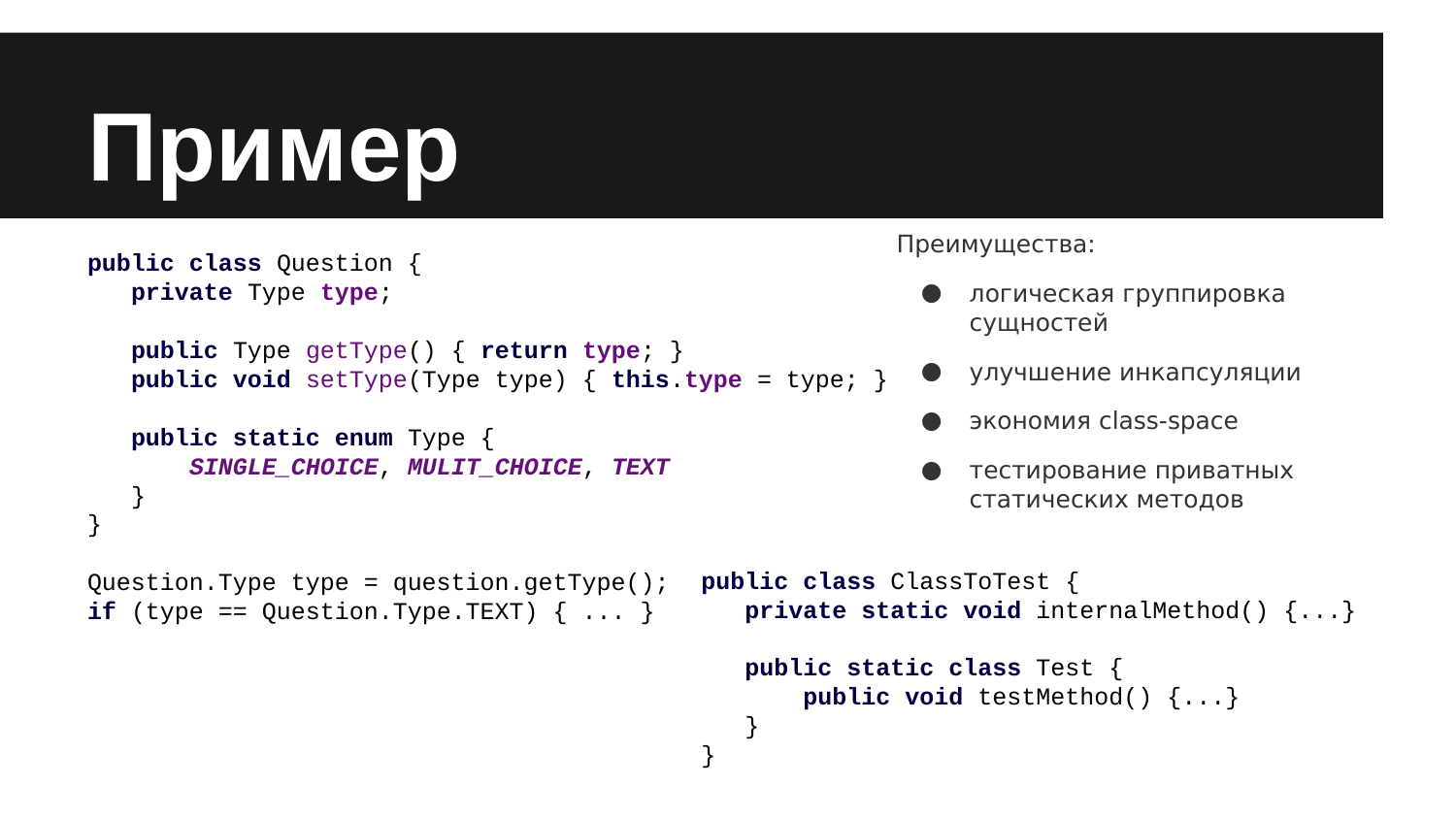

# Пример
public class Question {
   private Type type;

   public Type getType() { return type; }
   public void setType(Type type) { this.type = type; }

   public static enum Type {
       SINGLE_CHOICE, MULIT_CHOICE, TEXT
   }
}

Question.Type type = question.getType();
if (type == Question.Type.TEXT) { ... }

Преимущества:
логическая группировка сущностей
улучшение инкапсуляции
экономия class-space
тестирование приватных статических методов
public class ClassToTest {
   private static void internalMethod() {...}

   public static class Test {
       public void testMethod() {...}
   }
}